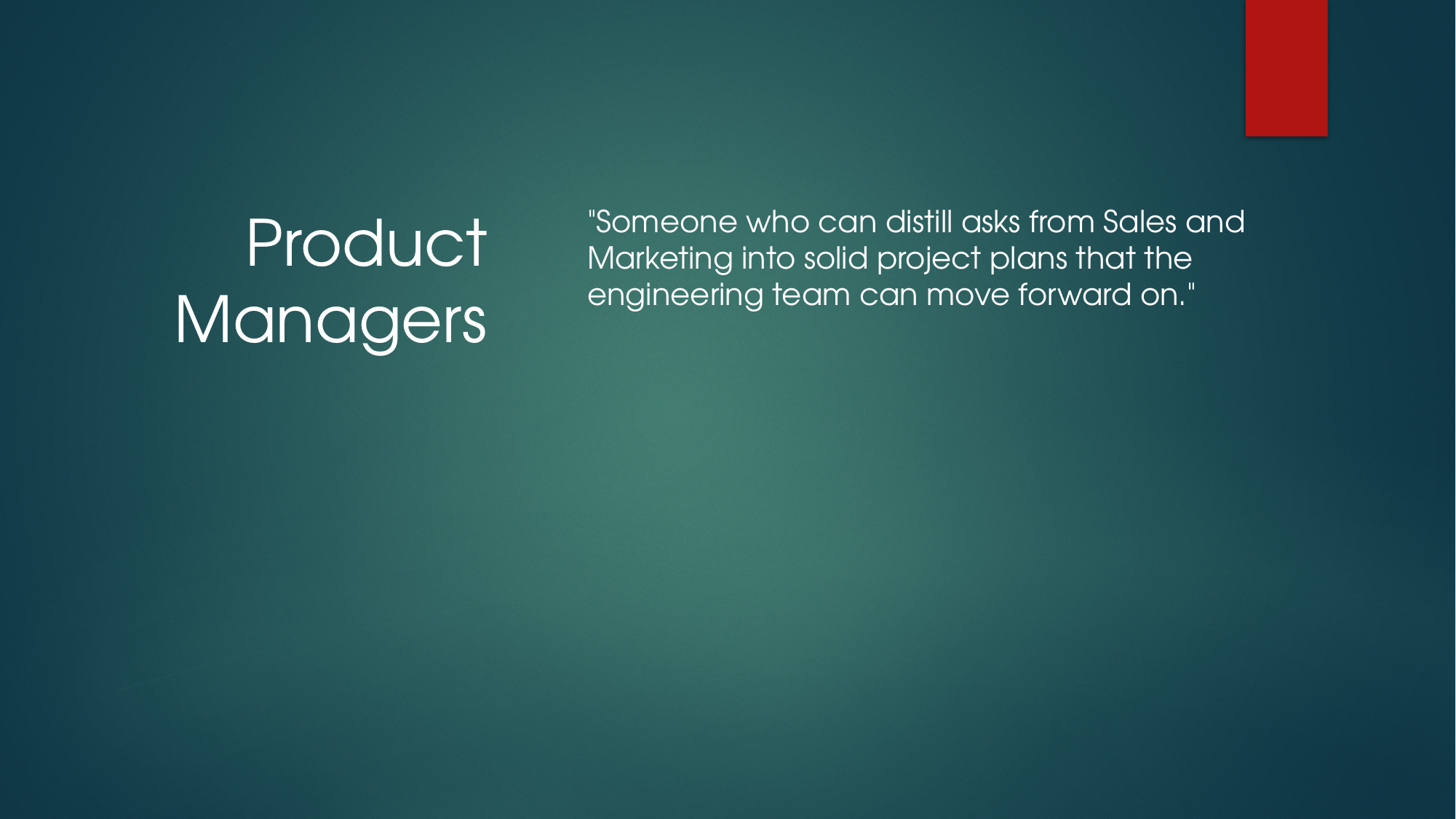

# Product Managers
"Someone who can distill asks from Sales and Marketing into solid project plans that the engineering team can move forward on."